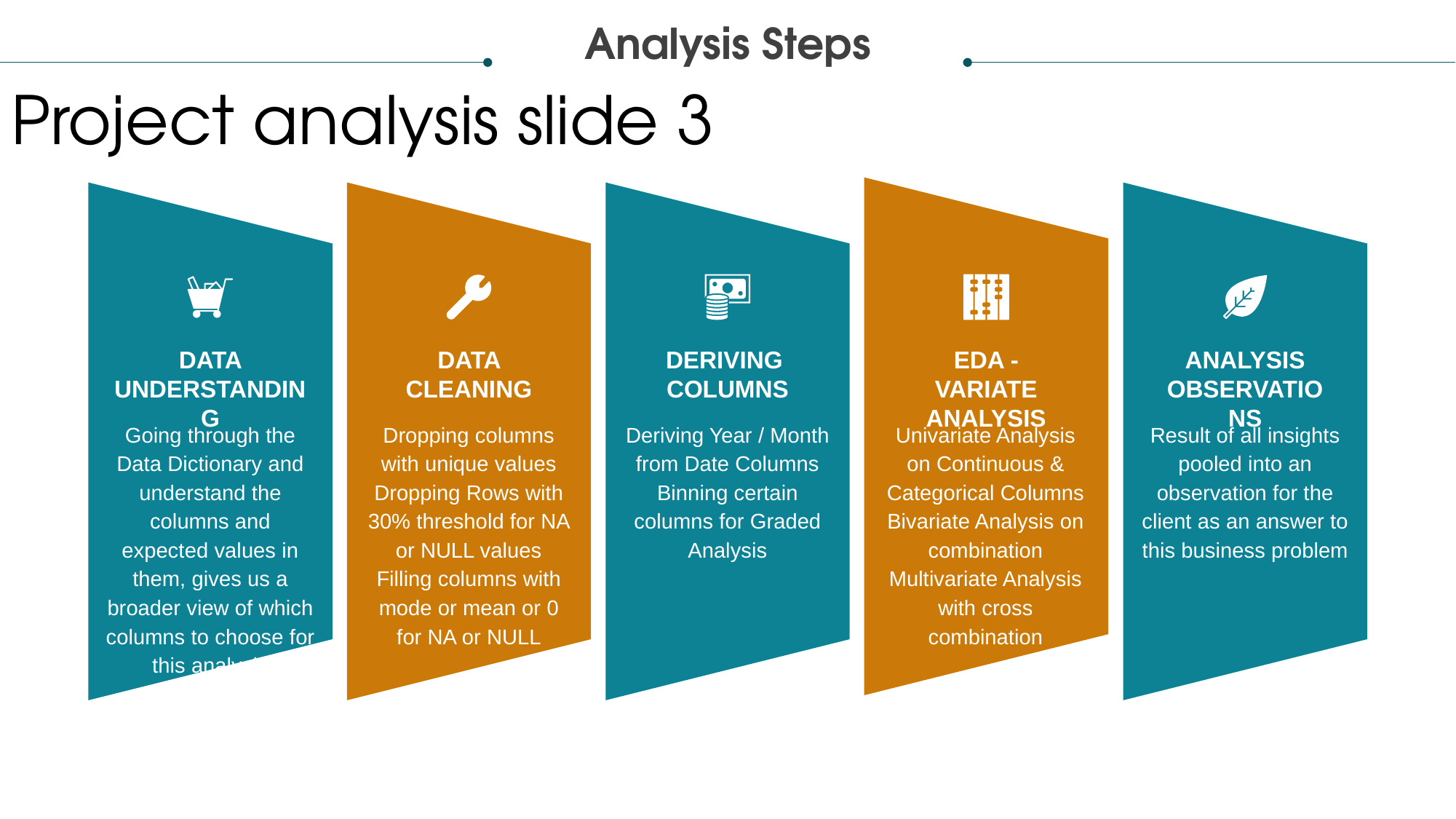

Analysis Steps
Project analysis slide 3

DATA UNDERSTANDING
DATA CLEANING
DERIVING  COLUMNS
EDA - VARIATE ANALYSIS
ANALYSIS OBSERVATIONS
Going through the Data Dictionary and understand the columns and expected values in them, gives us a broader view of which columns to choose for this analysis
Dropping columns with unique values
Dropping Rows with 30% threshold for NA or NULL values
Filling columns with mode or mean or 0 for NA or NULL
Deriving Year / Month from Date Columns
Binning certain columns for Graded Analysis
Univariate Analysis on Continuous & Categorical Columns
Bivariate Analysis on combination
Multivariate Analysis with cross combination
Result of all insights pooled into an observation for the client as an answer to this business problem